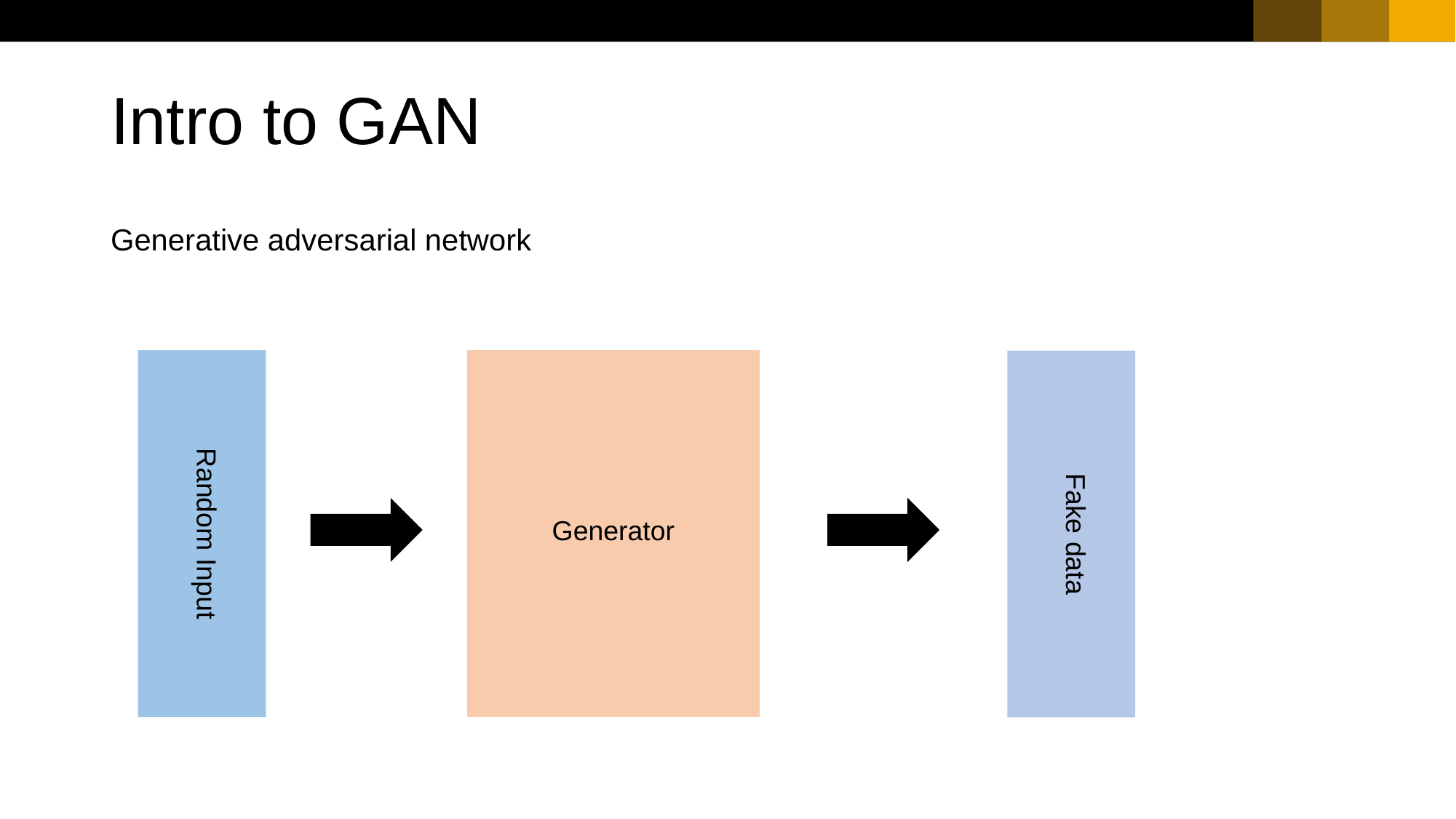

# Intro to GAN
Generative adversarial network

Random Input

Generator

Fake data